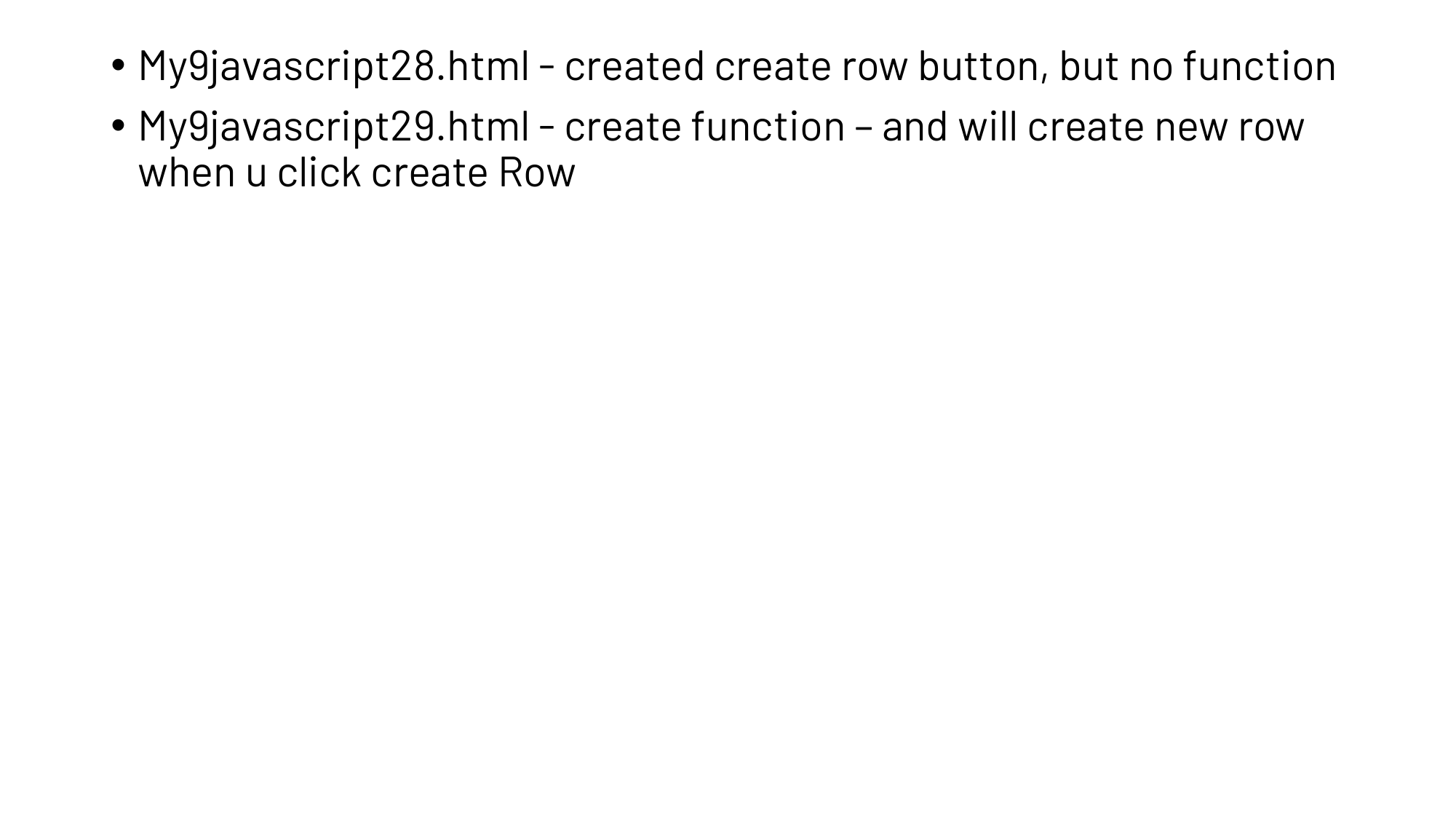

My9javascript28.html - created create row button, but no function
My9javascript29.html - create function – and will create new row when u click create Row